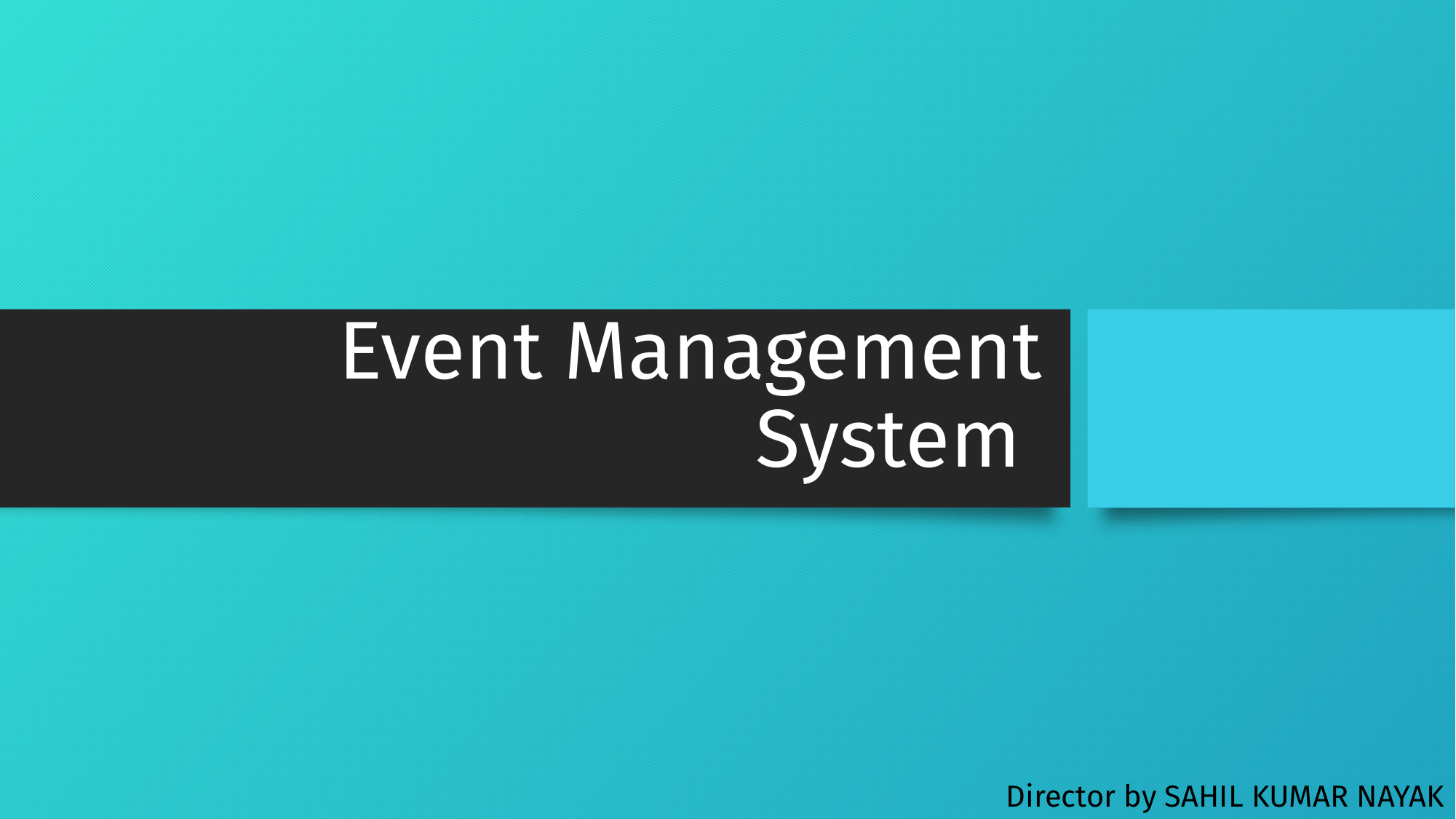

# Event Management System
Director by SAHIL KUMAR NAYAK